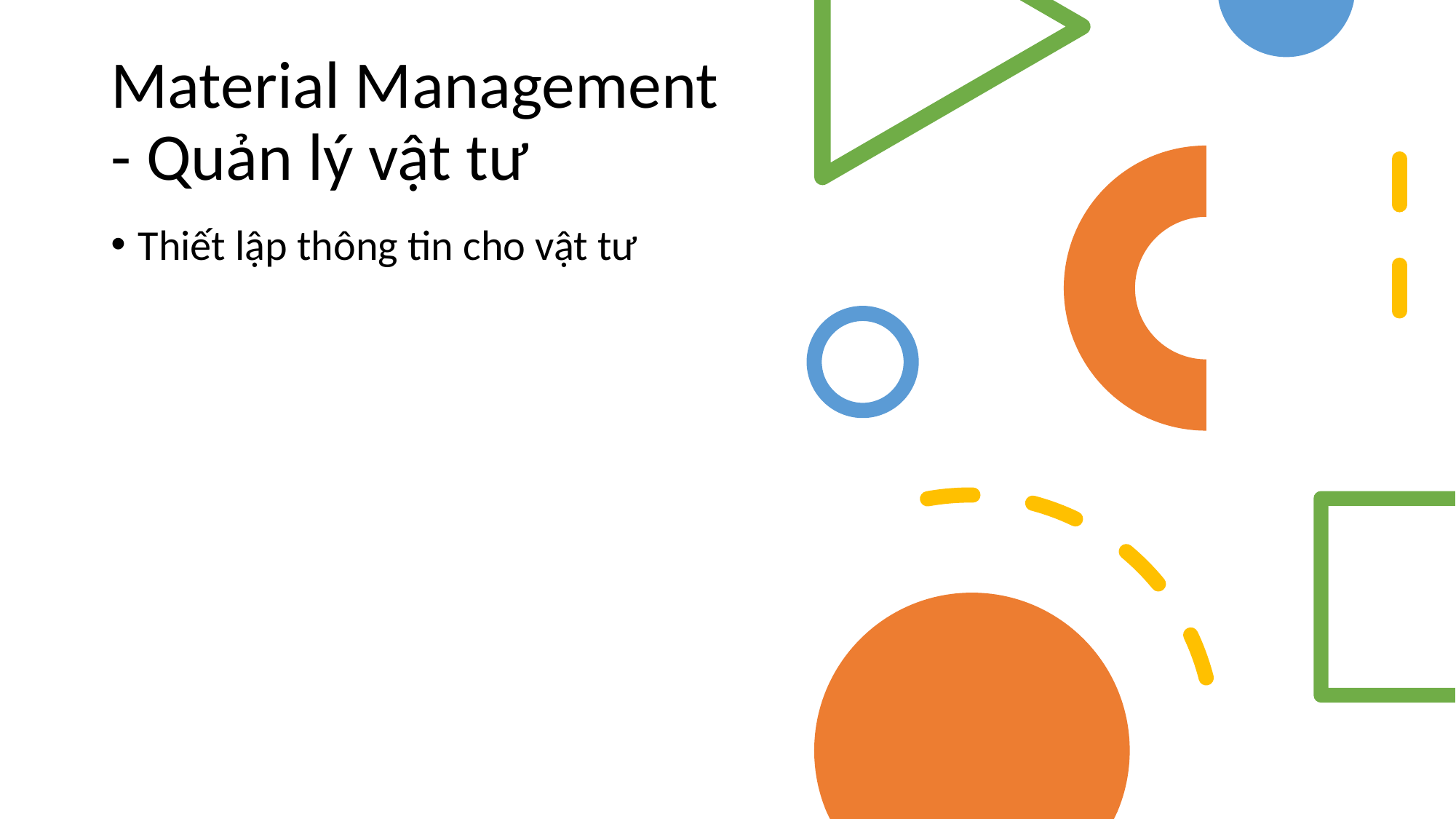

# Material Management - Quản lý vật tư

Thiết lập thông tin cho vật tư